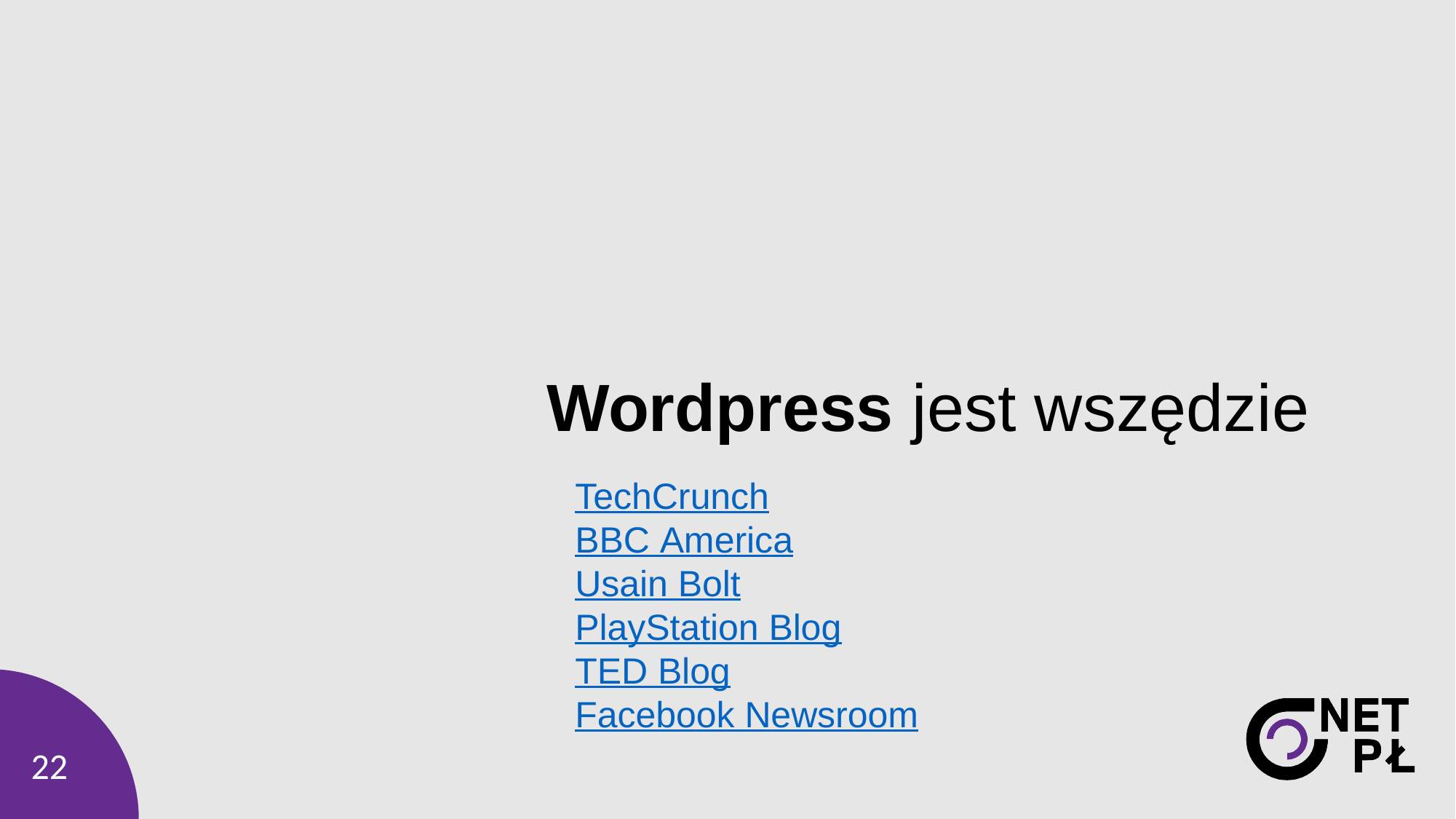

# Wordpress jest wszędzie
TechCrunch
BBC America
Usain Bolt
PlayStation Blog
TED Blog
Facebook Newsroom
22